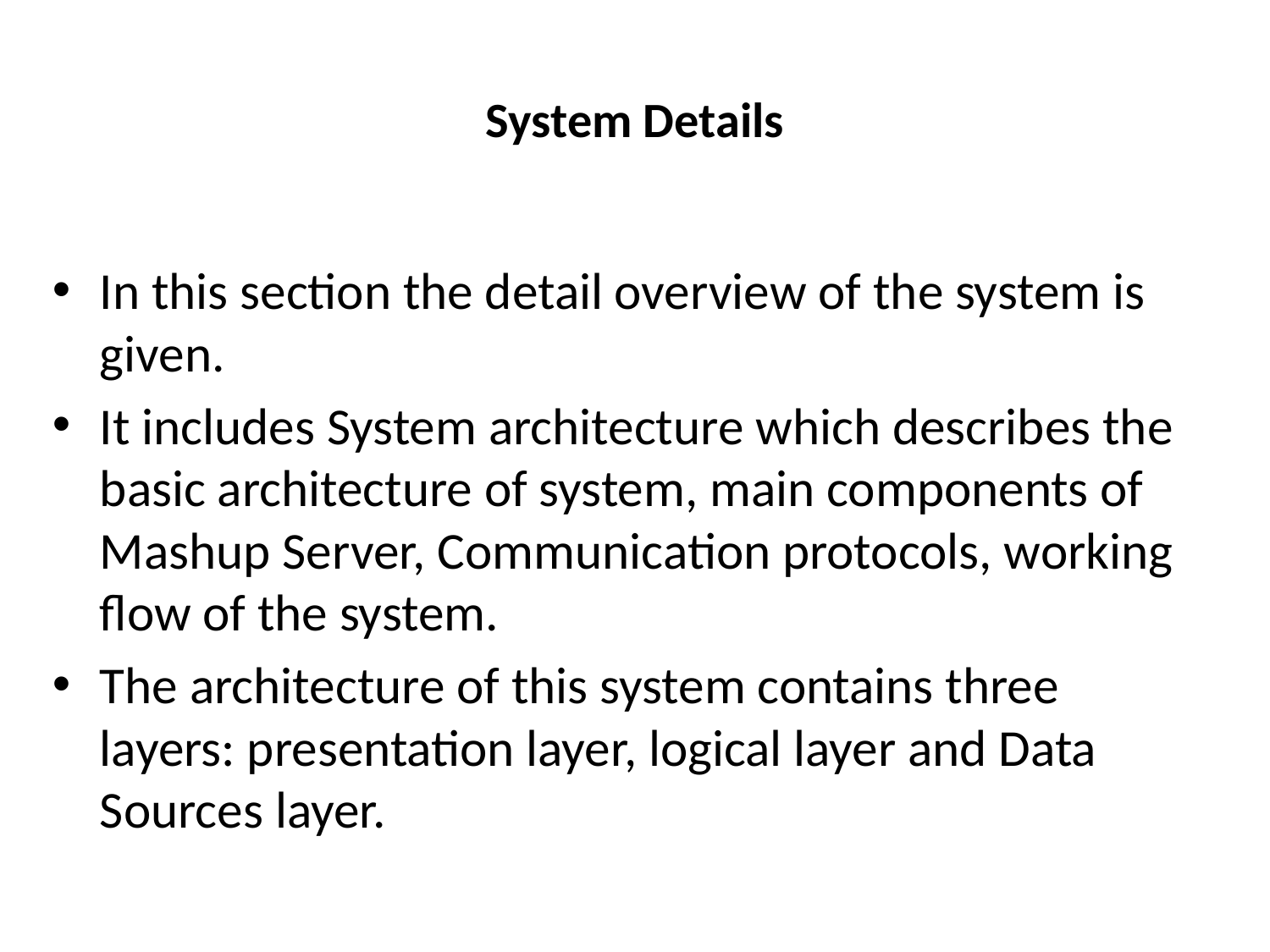

# System Details

In this section the detail overview of the system is given.
It includes System architecture which describes the basic architecture of system, main components of Mashup Server, Communication protocols, working flow of the system.
The architecture of this system contains three layers: presentation layer, logical layer and Data Sources layer.